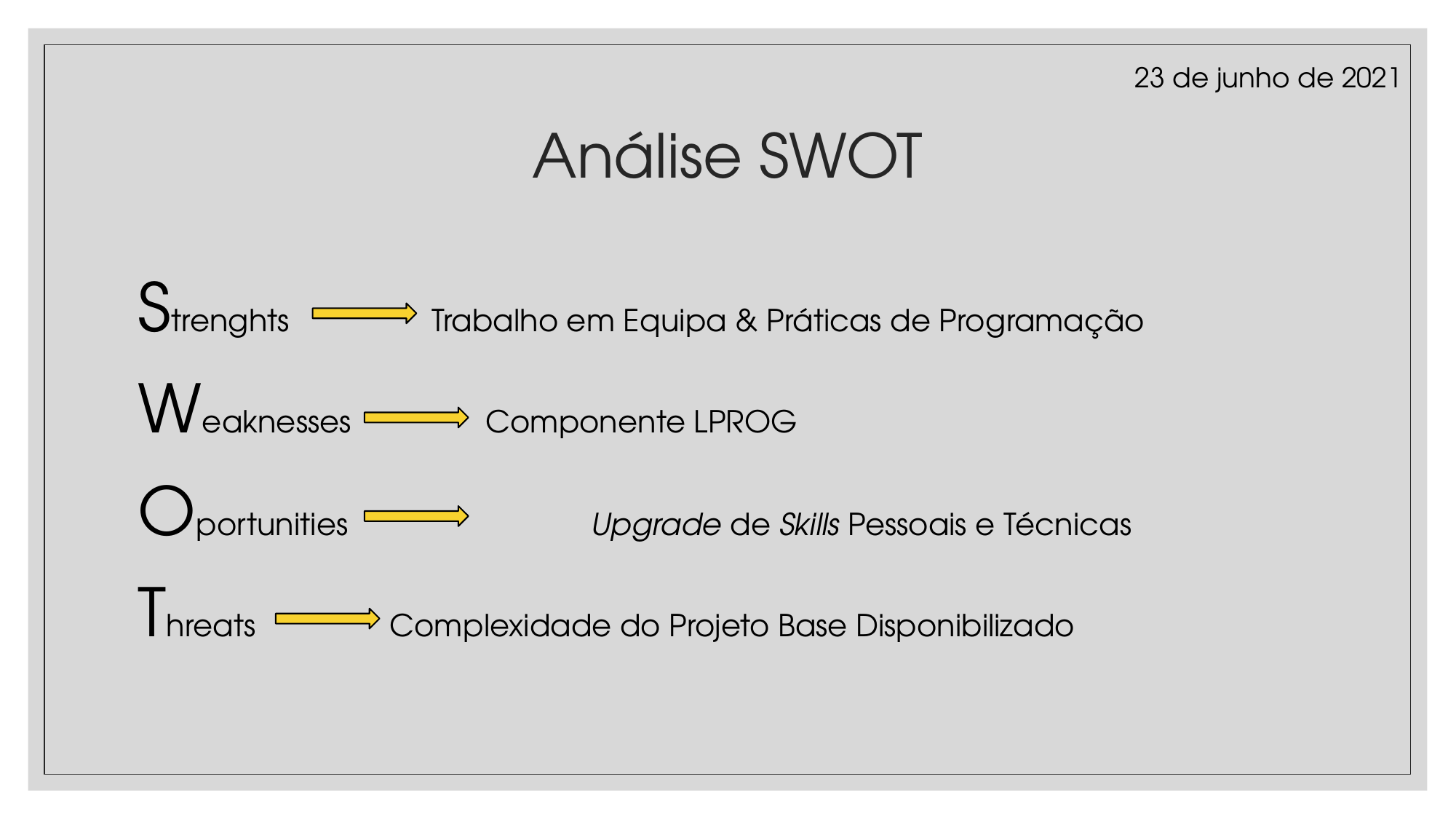

23 de junho de 2021
# Análise SWOT
Strenghts                 Trabalho em Equipa & Práticas de Programação
Weaknesses                Componente LPROG
Oportunities 	               Upgrade de Skills Pessoais e Técnicas
Threats                Complexidade do Projeto Base Disponibilizado